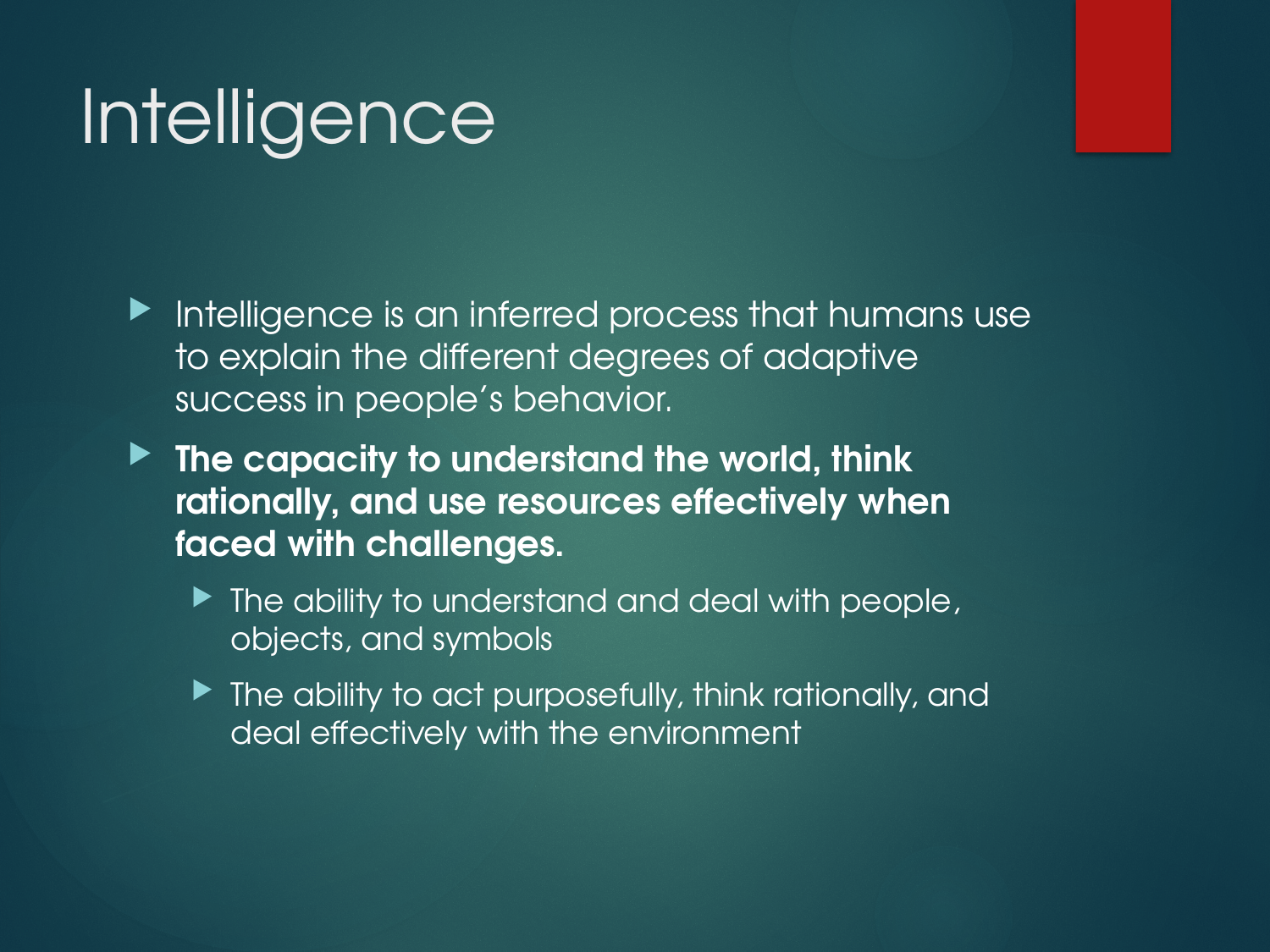

# Intelligence
Intelligence is an inferred process that humans use to explain the different degrees of adaptive success in people’s behavior.
The capacity to understand the world, think rationally, and use resources effectively when faced with challenges.
The ability to understand and deal with people, objects, and symbols
The ability to act purposefully, think rationally, and deal effectively with the environment